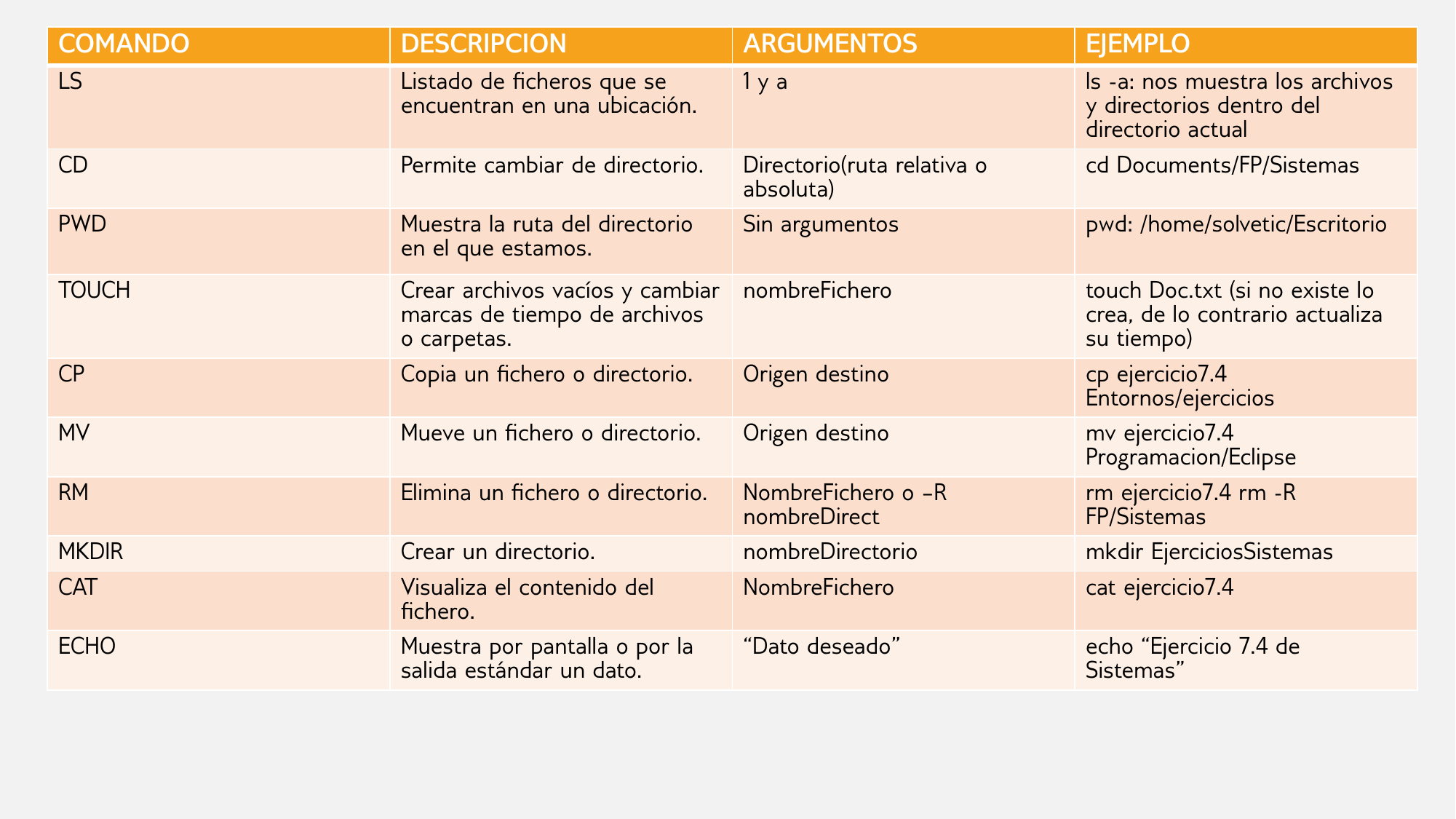

| COMANDO | DESCRIPCION | ARGUMENTOS | EJEMPLO |
| --- | --- | --- | --- |
| LS | Listado de ficheros que se encuentran en una ubicación. | 1 y a | ls -a: nos muestra los archivos y directorios dentro del directorio actual |
| CD | Permite cambiar de directorio. | Directorio(ruta relativa o absoluta) | cd Documents/FP/Sistemas |
| PWD | Muestra la ruta del directorio en el que estamos. | Sin argumentos | pwd: /home/solvetic/Escritorio |
| TOUCH | Crear archivos vacíos y cambiar marcas de tiempo de archivos o carpetas. | nombreFichero | touch Doc.txt (si no existe lo crea, de lo contrario actualiza su tiempo) |
| CP | Copia un fichero o directorio. | Origen destino | cp ejercicio7.4 Entornos/ejercicios |
| MV | Mueve un fichero o directorio. | Origen destino | mv ejercicio7.4 Programacion/Eclipse |
| RM | Elimina un fichero o directorio. | NombreFichero o –R nombreDirect | rm ejercicio7.4 rm -R FP/Sistemas |
| MKDIR | Crear un directorio. | nombreDirectorio | mkdir EjerciciosSistemas |
| CAT | Visualiza el contenido del fichero. | NombreFichero | cat ejercicio7.4 |
| ECHO | Muestra por pantalla o por la salida estándar un dato. | “Dato deseado” | echo “Ejercicio 7.4 de Sistemas” |